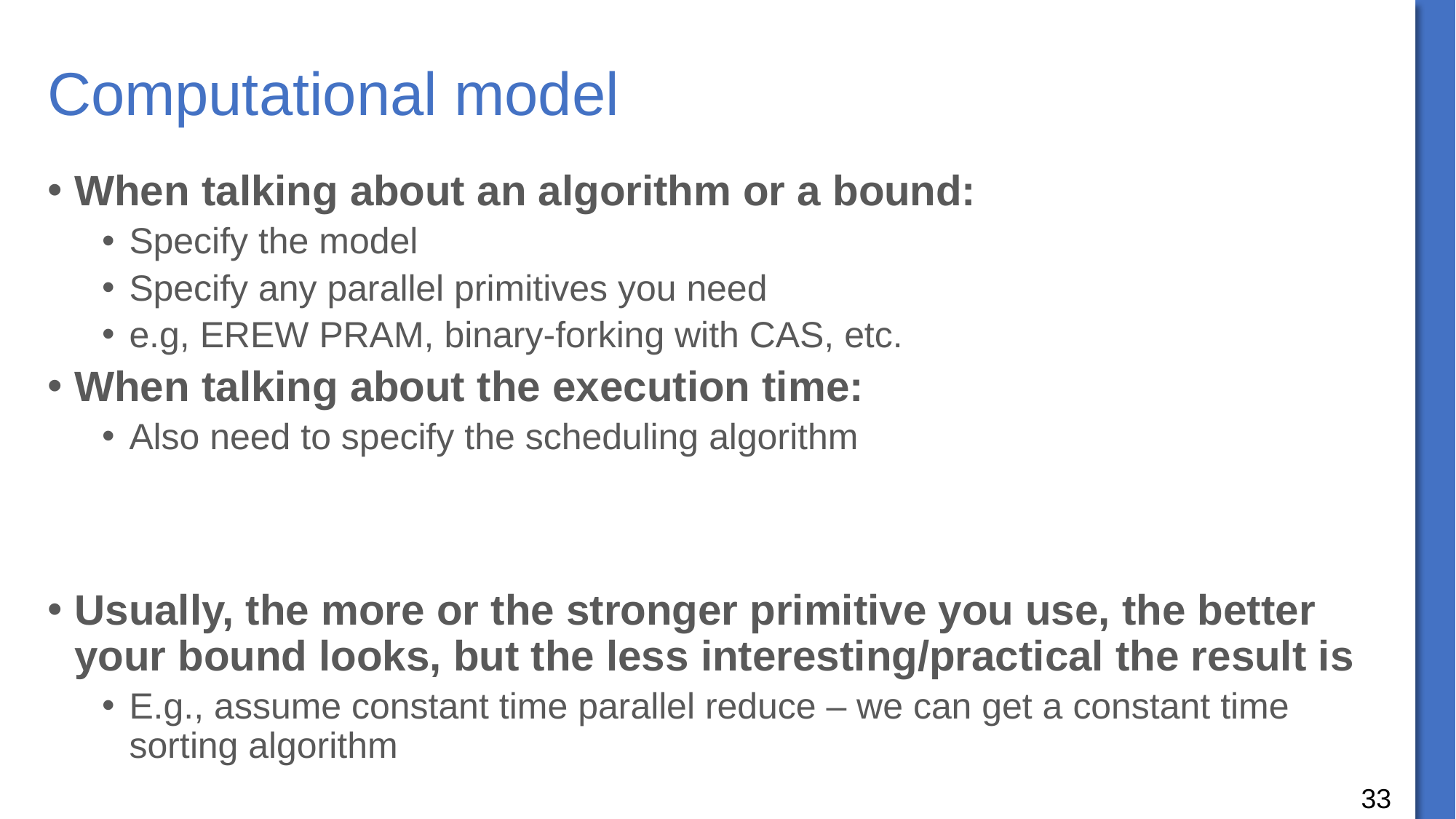

# Computational model
When talking about an algorithm or a bound:
Specify the model
Specify any parallel primitives you need
e.g, EREW PRAM, binary-forking with CAS, etc.
When talking about the execution time:
Also need to specify the scheduling algorithm

Usually, the more or the stronger primitive you use, the better your bound looks, but the less interesting/practical the result is
E.g., assume constant time parallel reduce – we can get a constant time sorting algorithm

33